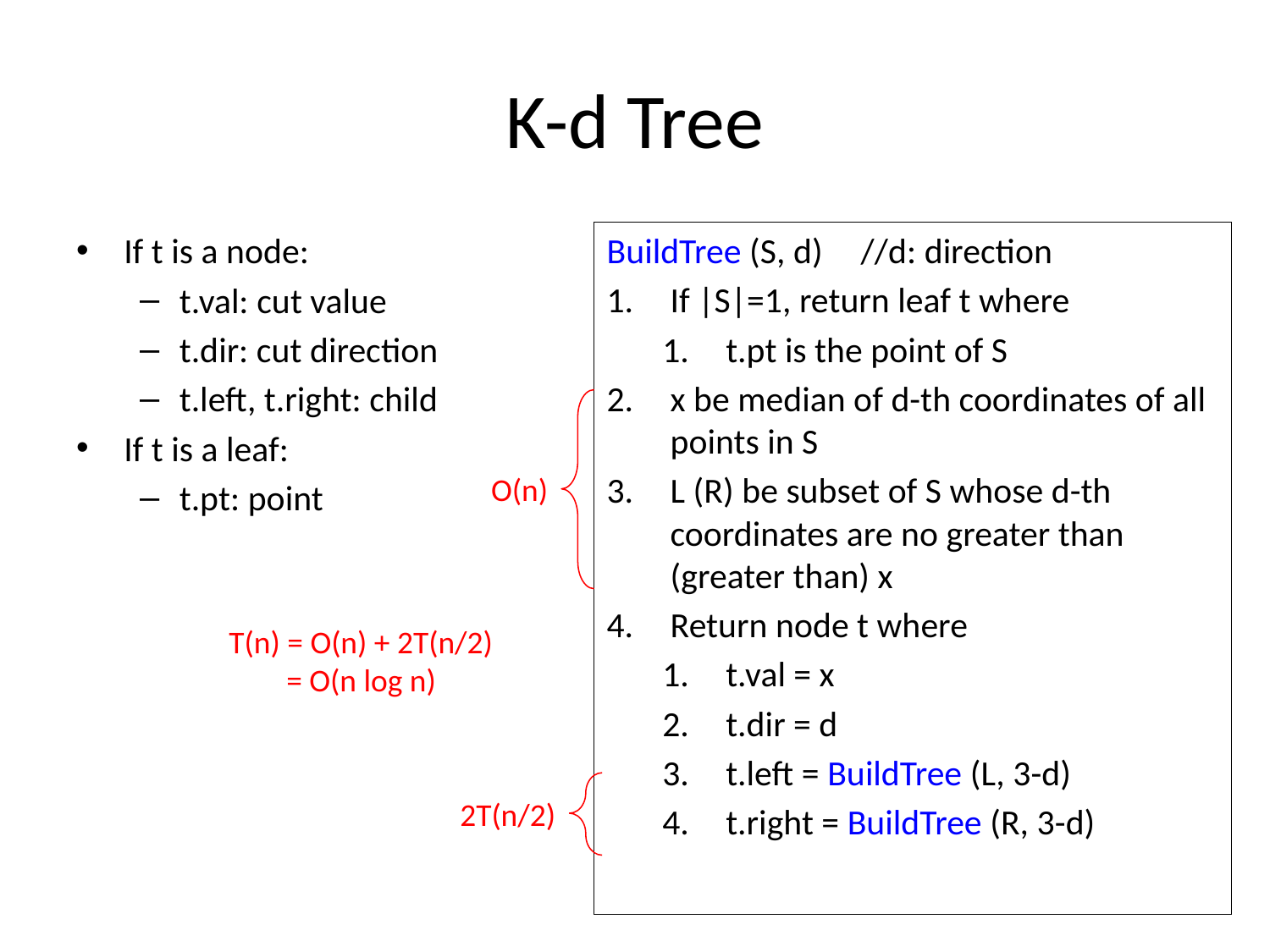

# K-d Tree
If t is a node:
t.val: cut value
t.dir: cut direction
t.left, t.right: child
If t is a leaf:
t.pt: point
BuildTree (S, d)	//d: direction
If |S|=1, return leaf t where
t.pt is the point of S
x be median of d-th coordinates of all points in S
L (R) be subset of S whose d-th coordinates are no greater than (greater than) x
Return node t where
t.val = x
t.dir = d
t.left = BuildTree (L, 3-d)
t.right = BuildTree (R, 3-d)

O(n)
T(n) = O(n) + 2T(n/2)
        = O(n log n)

2T(n/2)